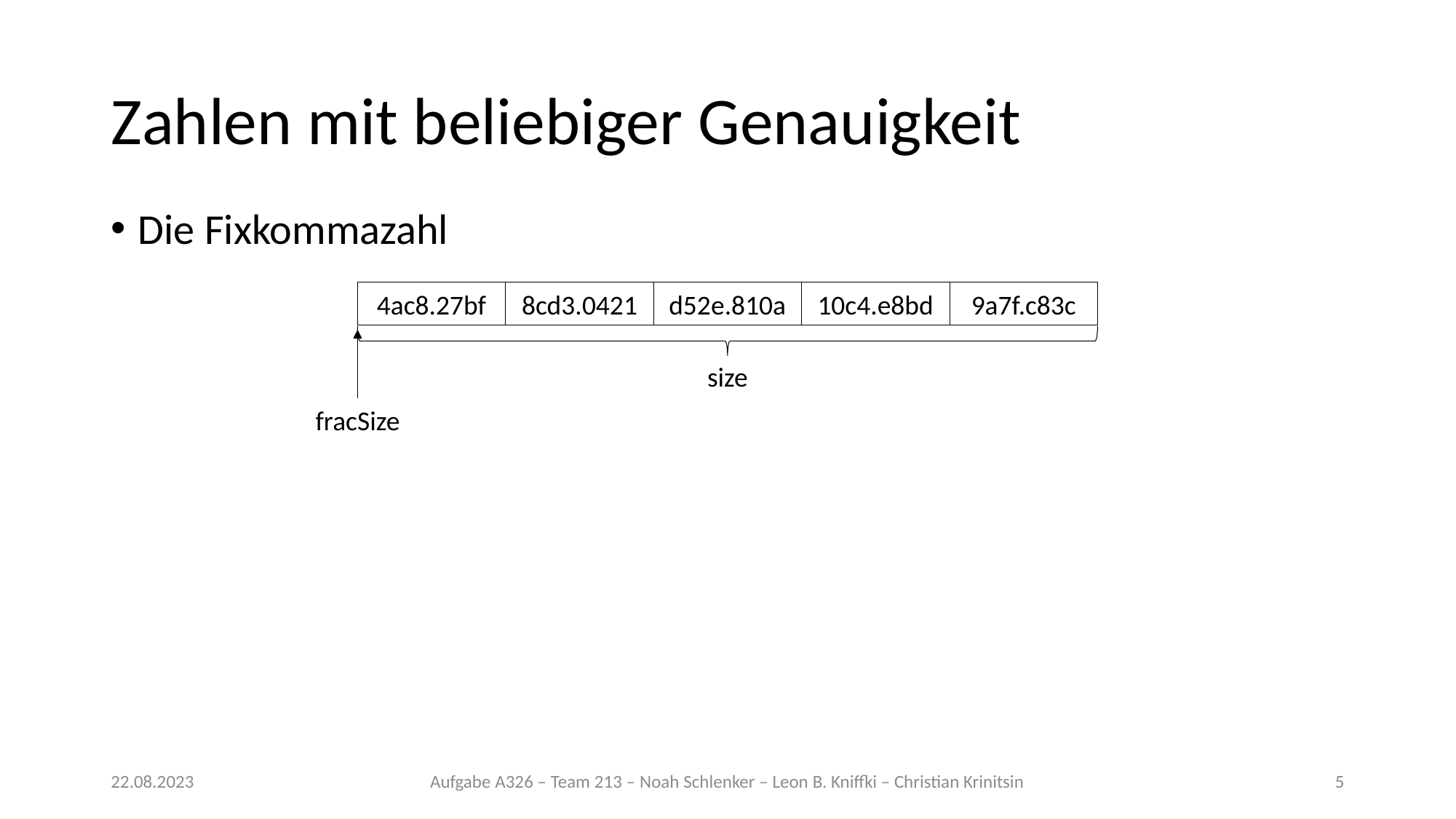

# Zahlen mit beliebiger Genauigkeit
Die Fixkommazahl

4ac8.27bf
8cd3.0421
d52e.810a
10c4.e8bd
9a7f.c83c
size
fracSize
22.08.2023
Aufgabe A326 – Team 213 – Noah Schlenker – Leon B. Kniffki – Christian Krinitsin
5